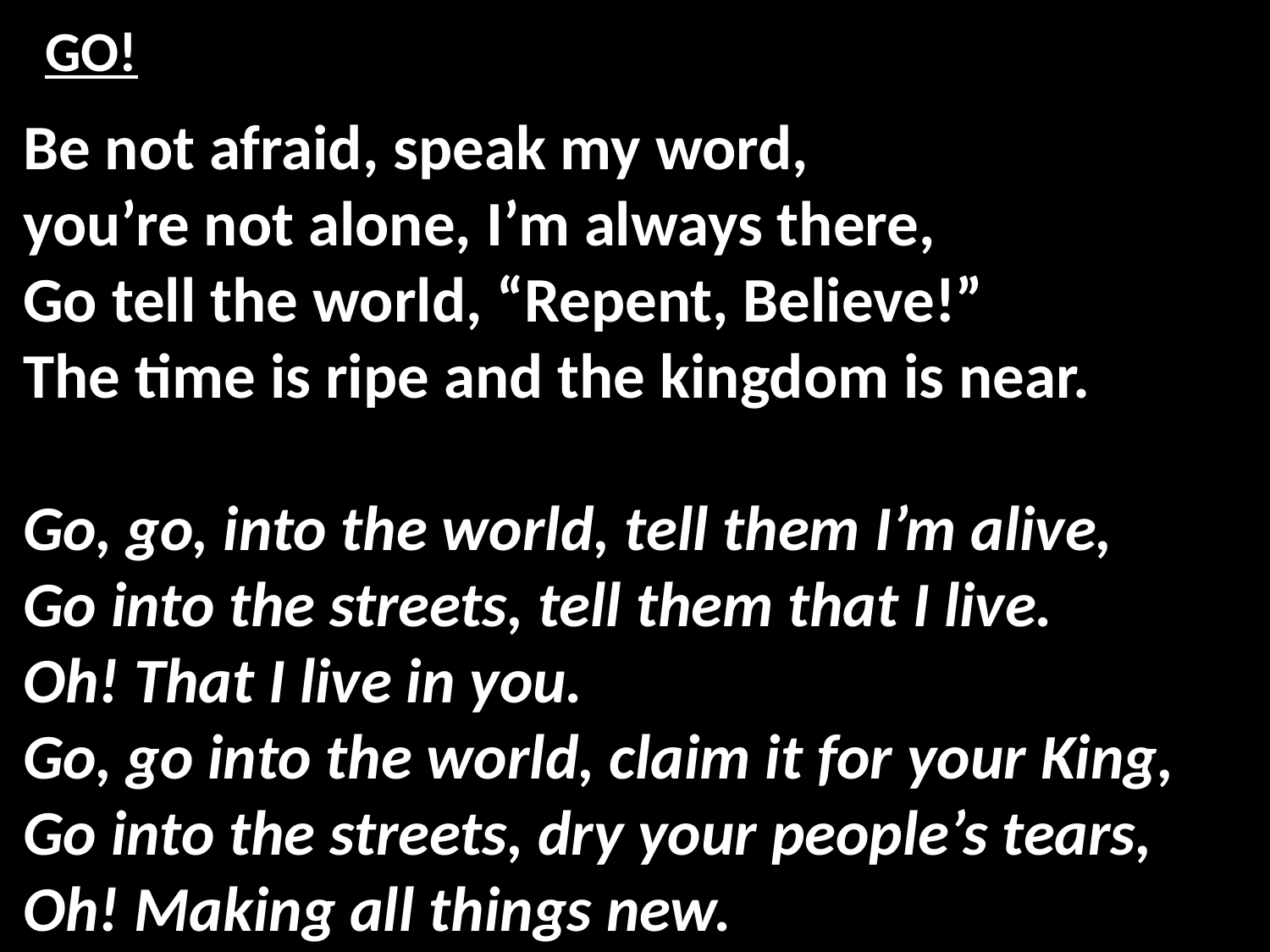

# GO!
Be not afraid, speak my word,
you’re not alone, I’m always there,
Go tell the world, “Repent, Believe!”
The time is ripe and the kingdom is near.

Go, go, into the world, tell them I’m alive,
Go into the streets, tell them that I live.
Oh! That I live in you.
Go, go into the world, claim it for your King,
Go into the streets, dry your people’s tears,
Oh! Making all things new.